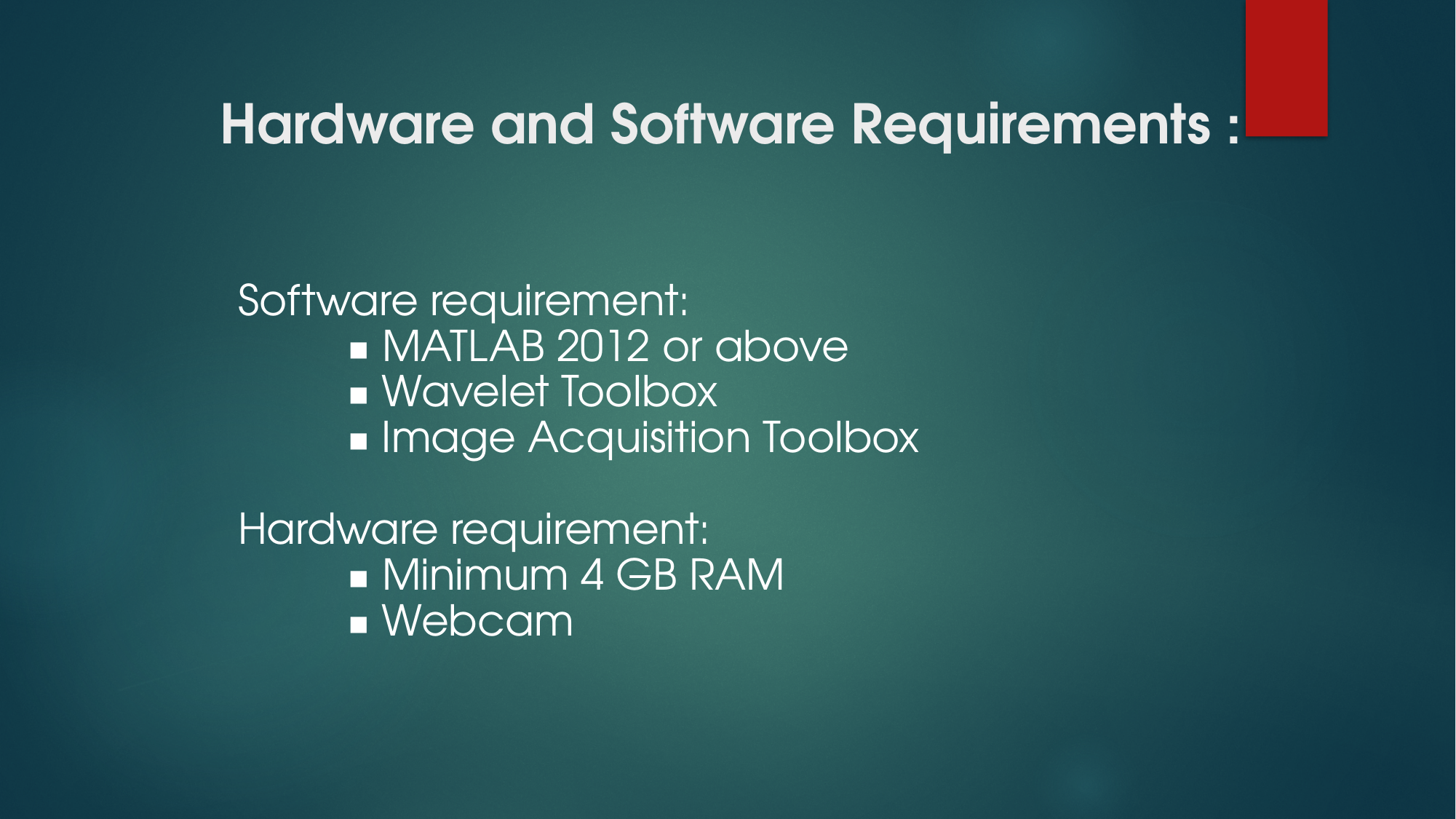

Hardware and Software Requirements :
Software requirement:
 	▪ MATLAB 2012 or above
 	▪ Wavelet Toolbox
 	▪ Image Acquisition Toolbox
Hardware requirement:
	▪ Minimum 4 GB RAM
	▪ Webcam